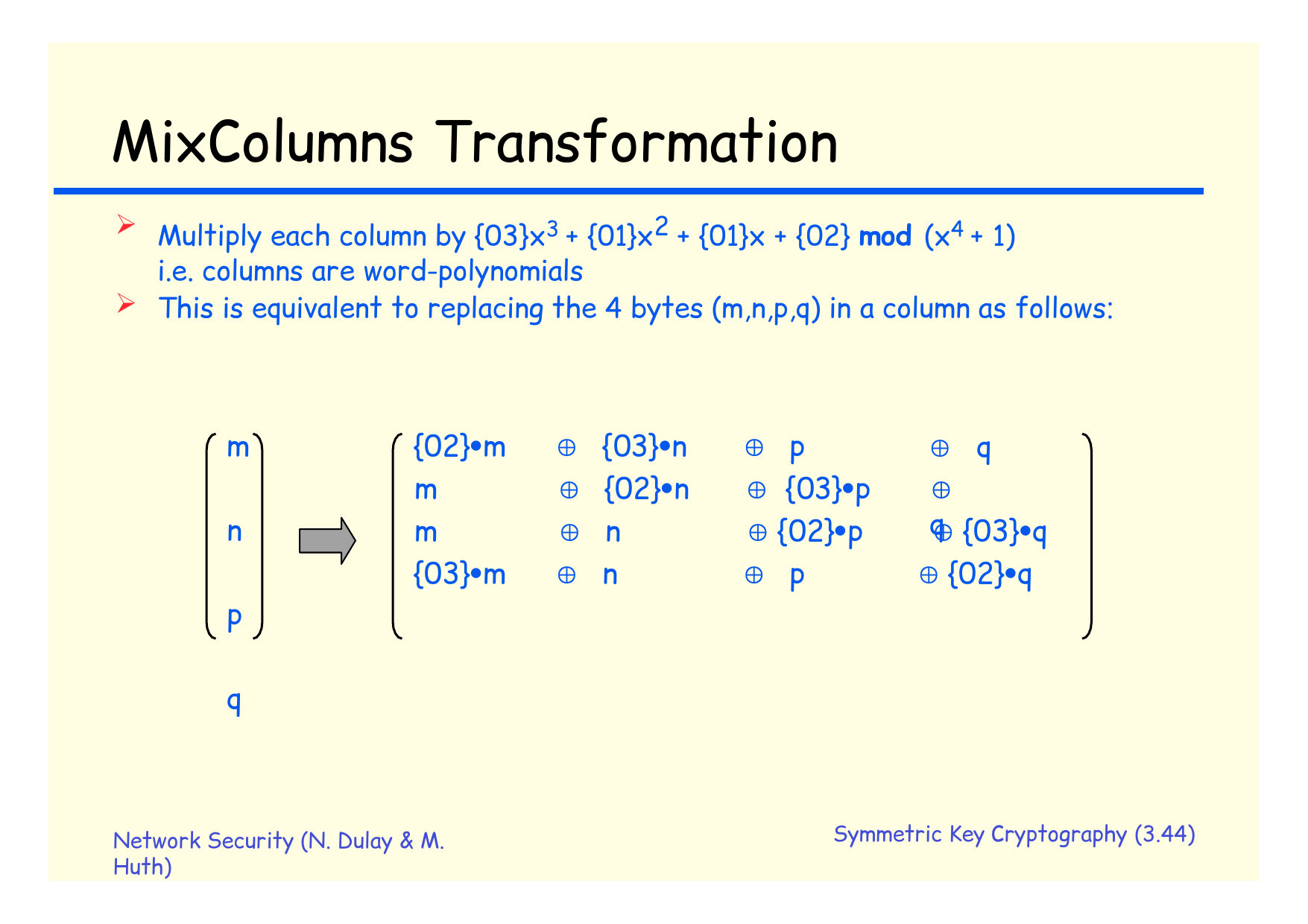

# MixColumns Transformation
Multiply each column by {03}x3 + {01}x2 + {01}x + {02} mod (x4 + 1)
i.e. columns are word-polynomials
This is equivalent to replacing the 4 bytes (m,n,p,q) in a column as follows:
m  n  p  q
{02}•m	⊕	{03}•n	⊕	p
m	⊕	{02}•n	⊕	{03}•p
m	⊕	n	⊕ {02}•p
{03}•m	⊕	n	⊕	p
⊕	q
⊕	q

⊕ {03}•q
⊕ {02}•q

Symmetric Key Cryptography (3.44)
Network Security (N. Dulay & M.
Huth)